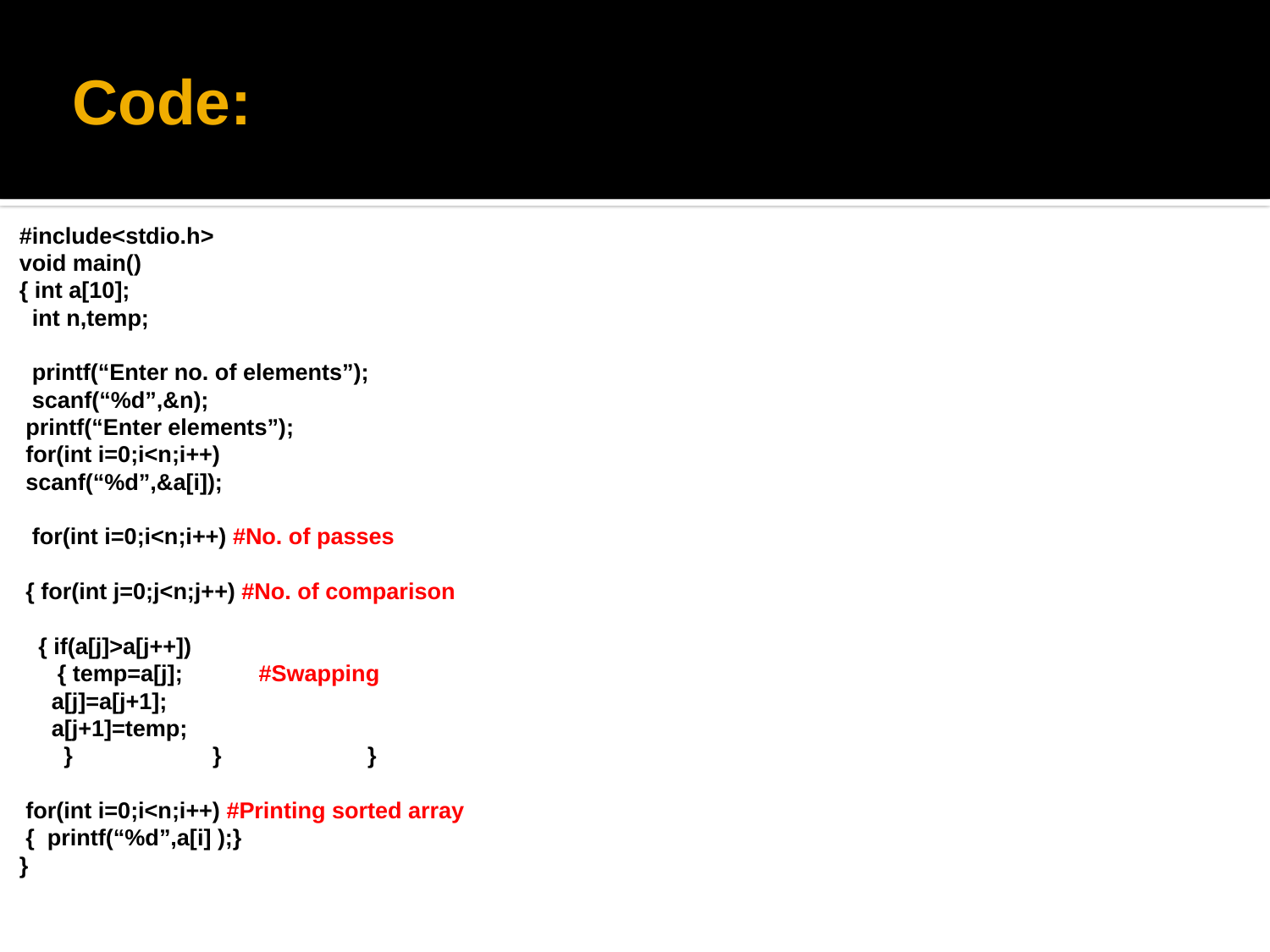

# Code:
#include<stdio.h>
void main()
{ int a[10];
  int n,temp;

  printf(“Enter no. of elements”);
  scanf(“%d”,&n);
 printf(“Enter elements”);
 for(int i=0;i<n;i++)
 scanf(“%d”,&a[i]);

  for(int i=0;i<n;i++) #No. of passes

 { for(int j=0;j<n;j++) #No. of comparison

   { if(a[j]>a[j++])
      { temp=a[j];            #Swapping
	a[j]=a[j+1];
	a[j+1]=temp;
       }                      }                       }

 for(int i=0;i<n;i++) #Printing sorted array
 {  printf(“%d”,a[i] );}
}